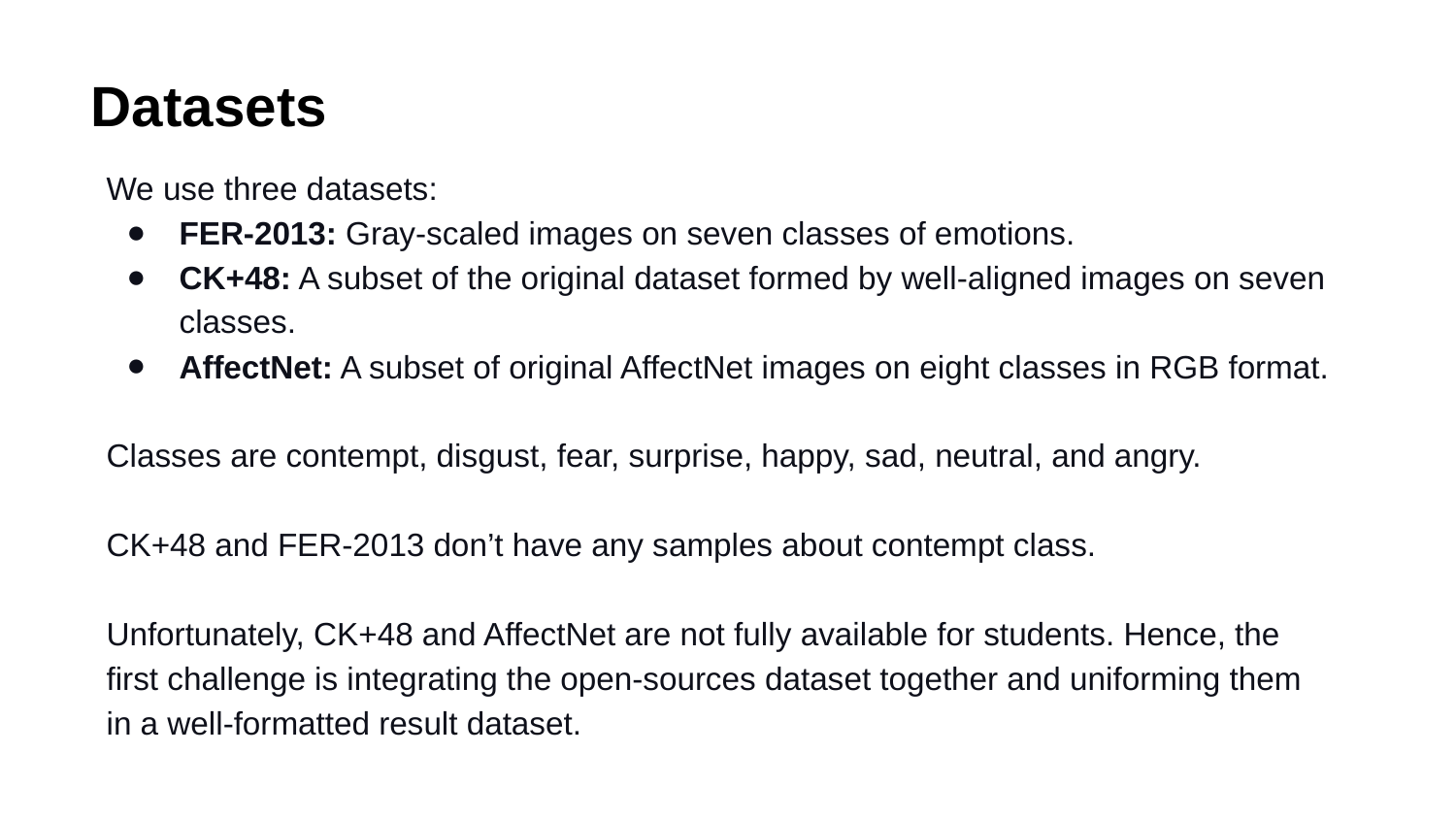

Datasets
We use three datasets:
FER-2013: Gray-scaled images on seven classes of emotions.
CK+48: A subset of the original dataset formed by well-aligned images on seven classes.
AffectNet: A subset of original AffectNet images on eight classes in RGB format.

Classes are contempt, disgust, fear, surprise, happy, sad, neutral, and angry.

CK+48 and FER-2013 don’t have any samples about contempt class.

Unfortunately, CK+48 and AffectNet are not fully available for students. Hence, the first challenge is integrating the open-sources dataset together and uniforming them in a well-formatted result dataset.